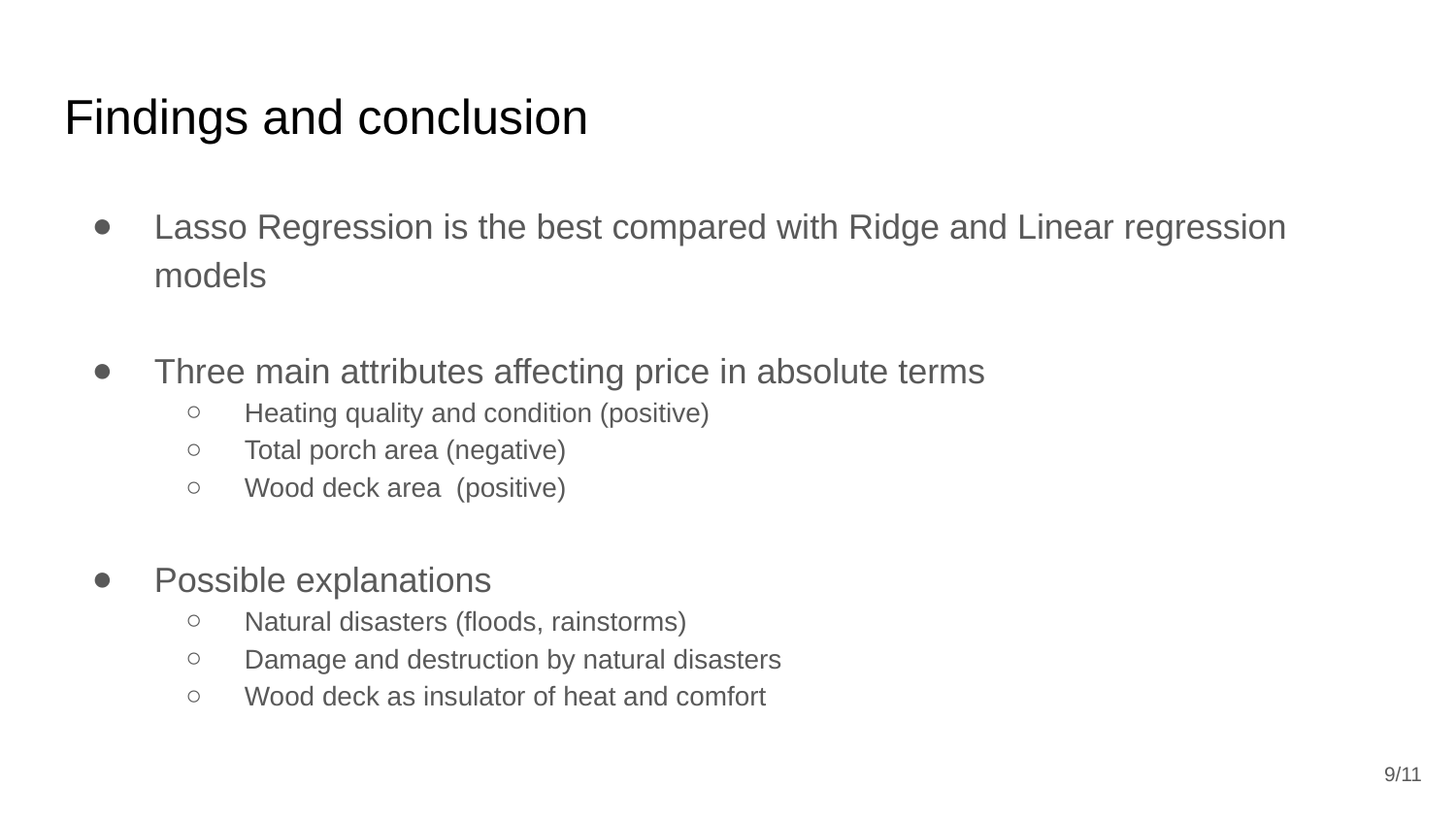

# Findings and conclusion
Lasso Regression is the best compared with Ridge and Linear regression models

Three main attributes affecting price in absolute terms
Heating quality and condition (positive)
Total porch area (negative)
Wood deck area  (positive)

Possible explanations
Natural disasters (floods, rainstorms)
Damage and destruction by natural disasters
Wood deck as insulator of heat and comfort

9/11